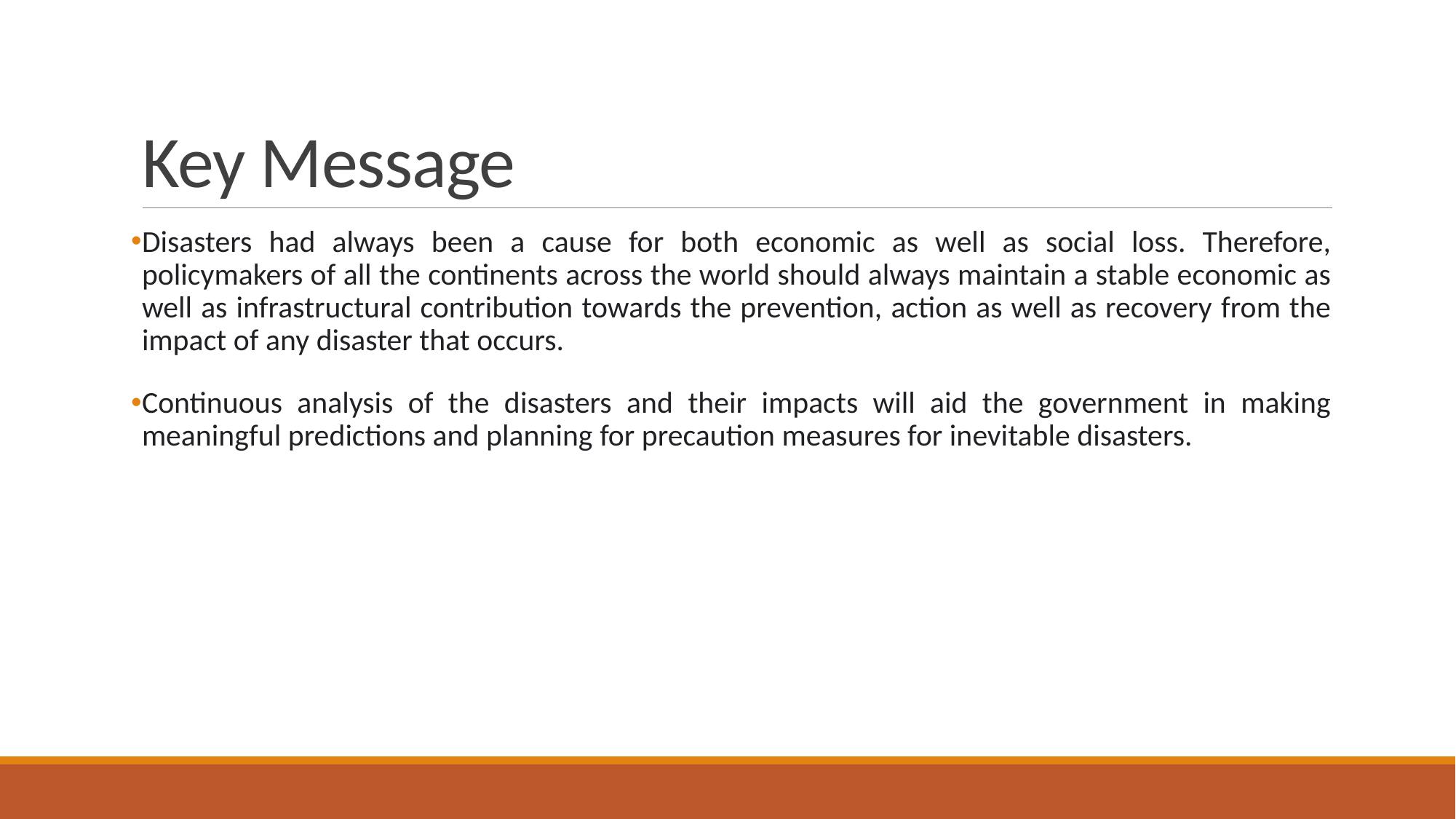

# Key Message
Disasters had always been a cause for both economic as well as social loss. Therefore, policymakers of all the continents across the world should always maintain a stable economic as well as infrastructural contribution towards the prevention, action as well as recovery from the impact of any disaster that occurs.
Continuous analysis of the disasters and their impacts will aid the government in making meaningful predictions and planning for precaution measures for inevitable disasters.